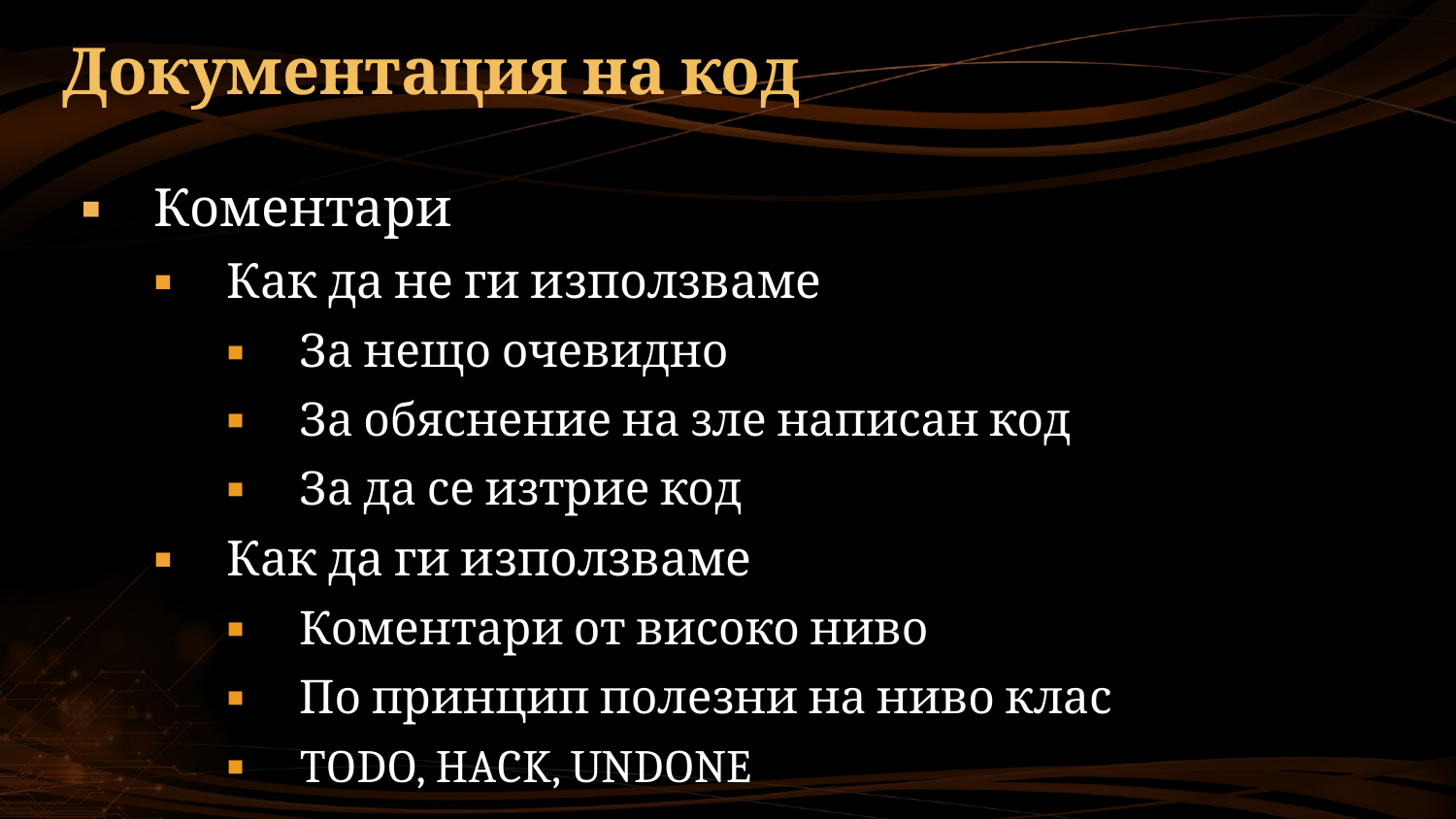

# Документация на код
Коментари
Как да не ги използваме
За нещо очевидно
За обяснение на зле написан код
За да се изтрие код
Как да ги използваме
Коментари от високо ниво
По принцип полезни на ниво клас
TODO, HACK, UNDONE